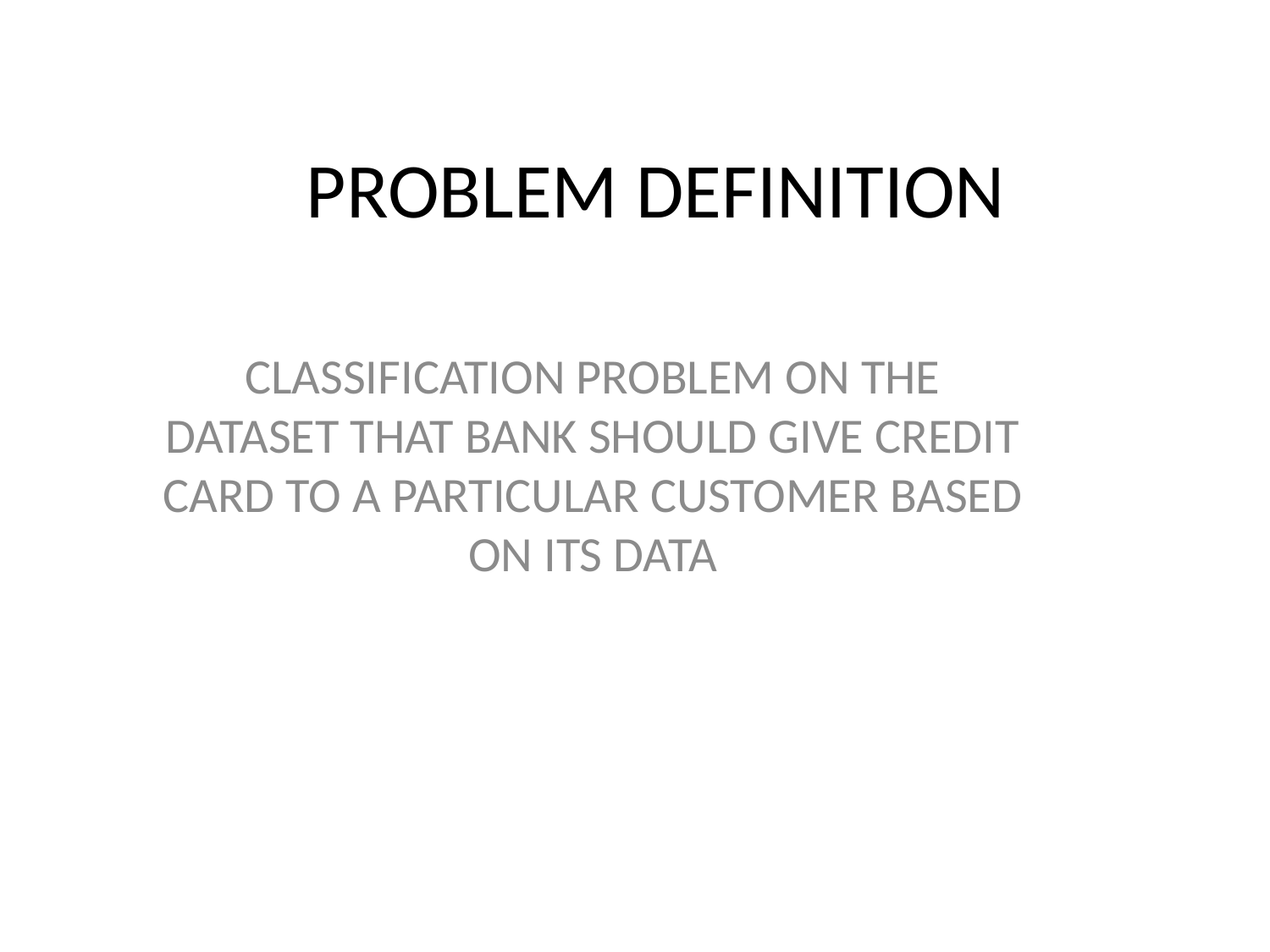

# PROBLEM DEFINITION
CLASSIFICATION PROBLEM ON THE DATASET THAT BANK SHOULD GIVE CREDIT CARD TO A PARTICULAR CUSTOMER BASED ON ITS DATA